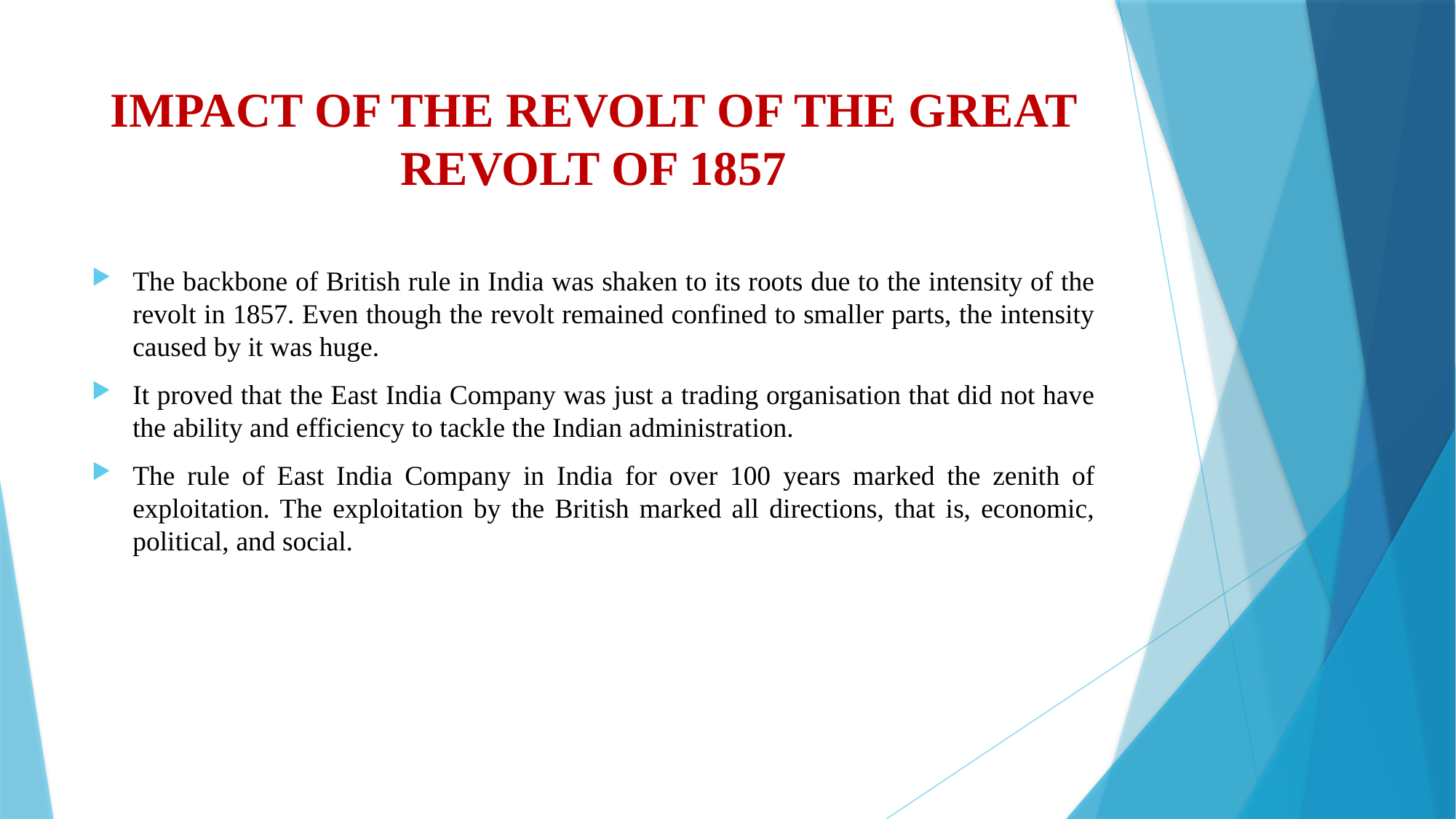

# IMPACT OF THE REVOLT OF THE GREAT REVOLT OF 1857
The backbone of British rule in India was shaken to its roots due to the intensity of the revolt in 1857. Even though the revolt remained confined to smaller parts, the intensity caused by it was huge.
It proved that the East India Company was just a trading organisation that did not have the ability and efficiency to tackle the Indian administration.
The rule of East India Company in India for over 100 years marked the zenith of exploitation. The exploitation by the British marked all directions, that is, economic, political, and social.